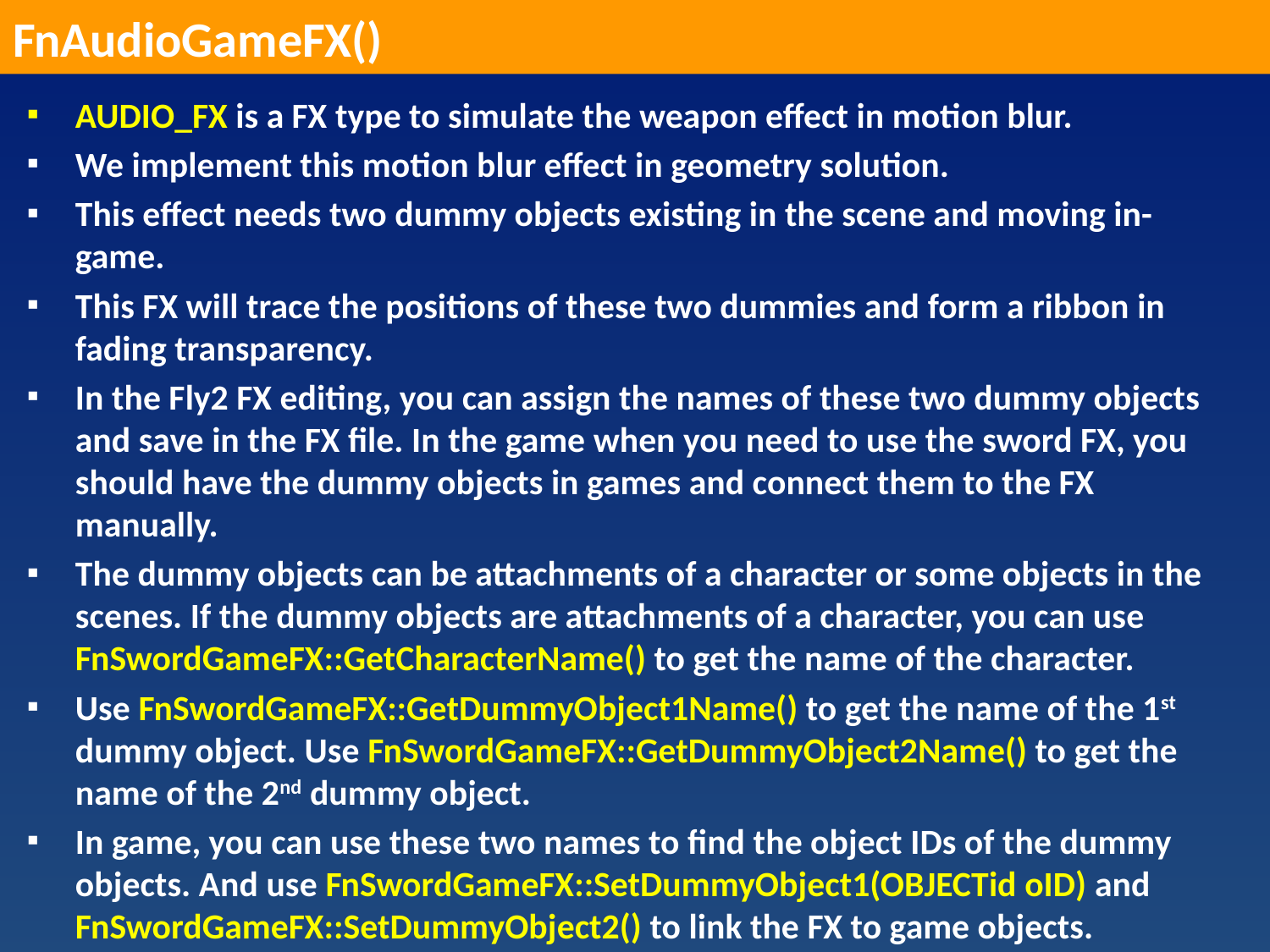

FnAudioGameFX()
AUDIO_FX is a FX type to simulate the weapon effect in motion blur.
We implement this motion blur effect in geometry solution.
This effect needs two dummy objects existing in the scene and moving in-game.
This FX will trace the positions of these two dummies and form a ribbon in fading transparency.
In the Fly2 FX editing, you can assign the names of these two dummy objects and save in the FX file. In the game when you need to use the sword FX, you should have the dummy objects in games and connect them to the FX manually.
The dummy objects can be attachments of a character or some objects in the scenes. If the dummy objects are attachments of a character, you can use FnSwordGameFX::GetCharacterName() to get the name of the character.
Use FnSwordGameFX::GetDummyObject1Name() to get the name of the 1st dummy object. Use FnSwordGameFX::GetDummyObject2Name() to get the name of the 2nd dummy object.
In game, you can use these two names to find the object IDs of the dummy objects. And use FnSwordGameFX::SetDummyObject1(OBJECTid oID) and FnSwordGameFX::SetDummyObject2() to link the FX to game objects.